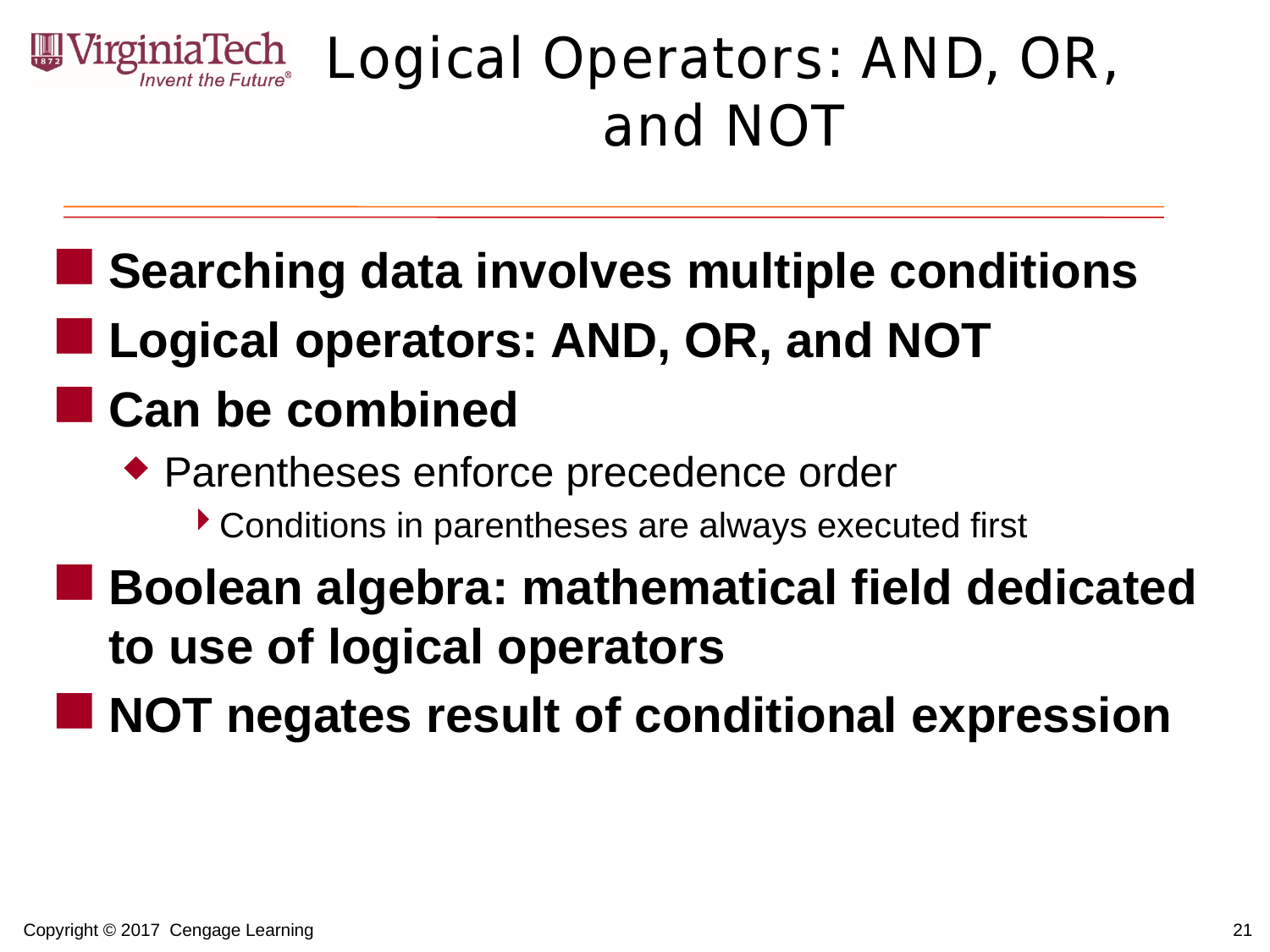

# Logical Operators: AND, OR, and NOT
Searching data involves multiple conditions
Logical operators: AND, OR, and NOT
Can be combined
Parentheses enforce precedence order
Conditions in parentheses are always executed first
Boolean algebra: mathematical field dedicated to use of logical operators
NOT negates result of conditional expression
21
Copyright © 2017  Cengage Learning